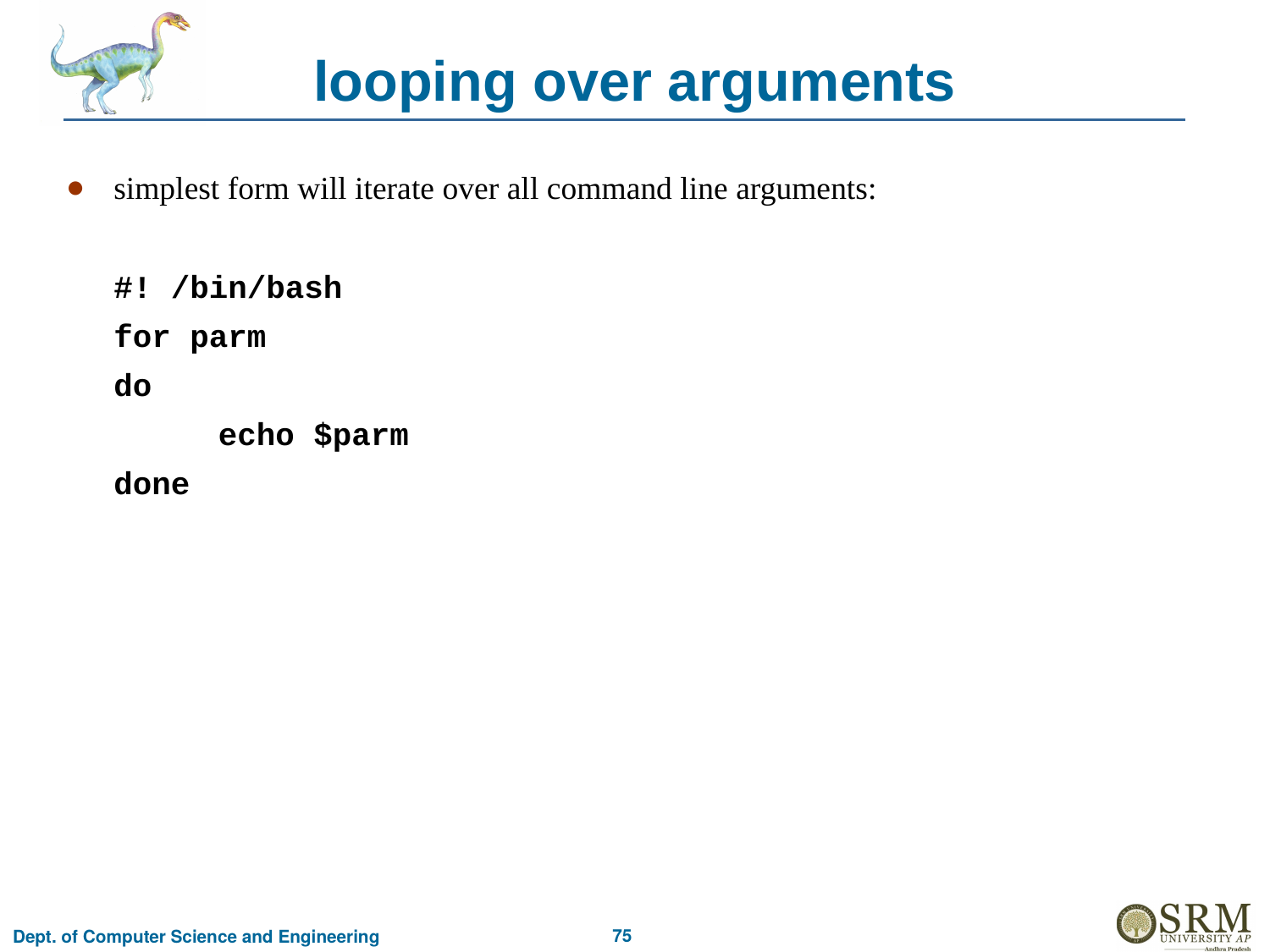

# looping over arguments
simplest form will iterate over all command line arguments:

	#! /bin/bash
	for parm
	do
        echo $parm
	done

75